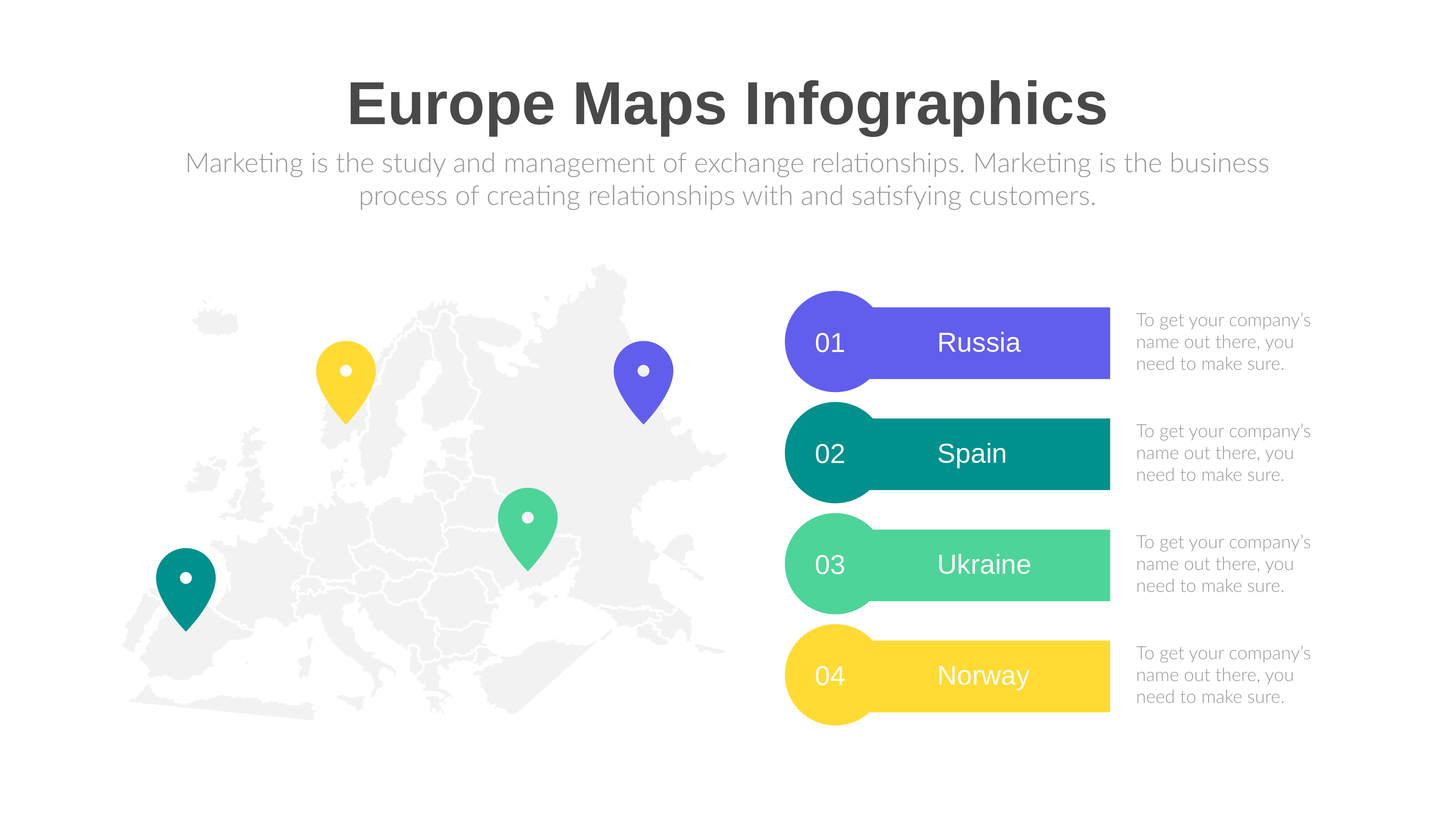

Europe Maps Infographics
Marketing is the study and management of exchange relationships. Marketing is the business process of creating relationships with and satisfying customers.

To get your company’s name out there, you need to make sure.

Russia
01

To get your company’s name out there, you need to make sure.

Spain
02

To get your company’s name out there, you need to make sure.

Ukraine
03

To get your company’s name out there, you need to make sure.

Norway
04